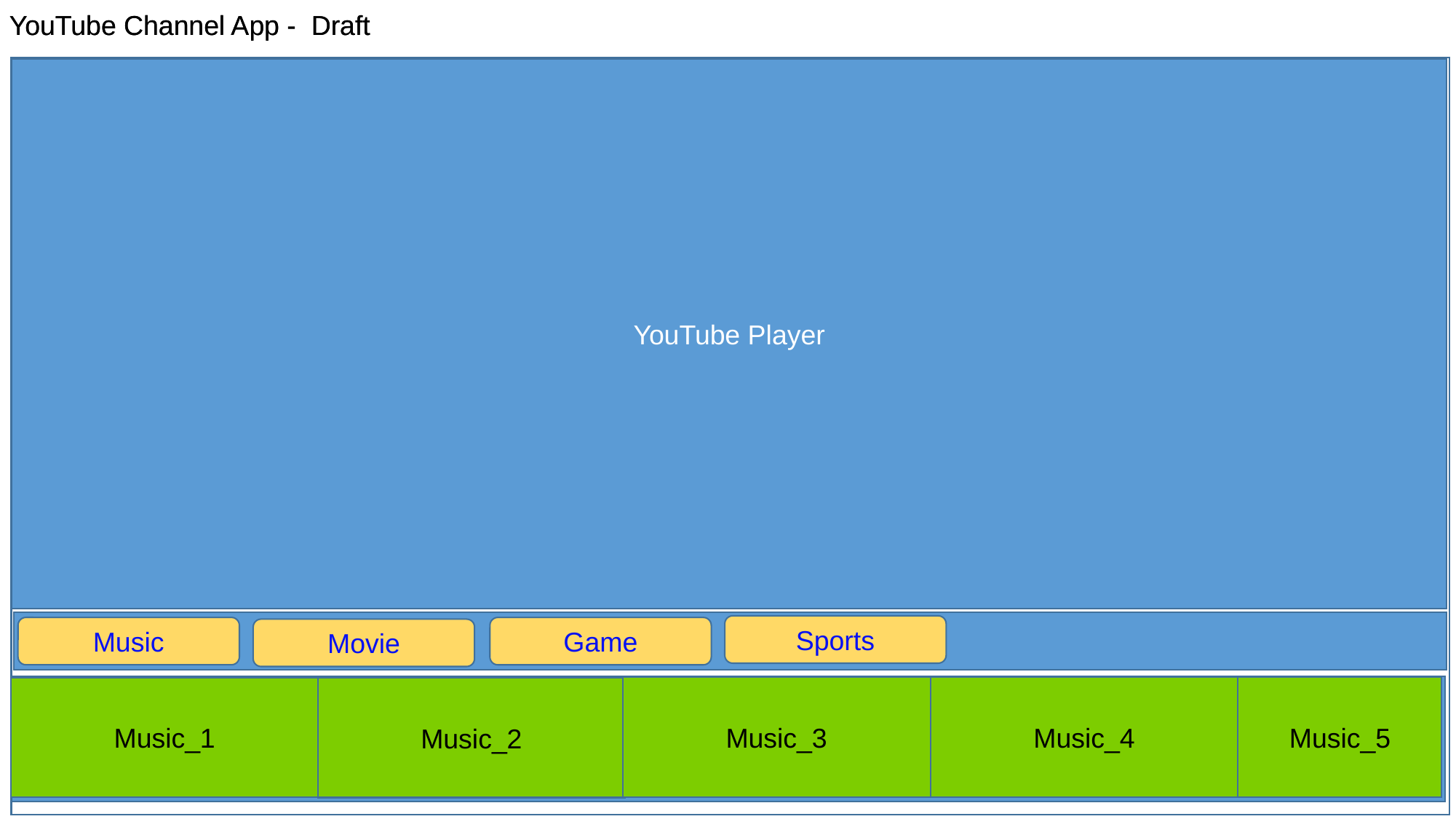

YouTube Channel App -  Draft

YouTube Player

Sports
Music
Game
Movie

Music_3
Music_4
Music_5
Music_1
Music_2
YouTube Channel App -  Draft

YouTube Player

Sports
Music
Game
Movie

Music_3
Music_4
Music_5
Music_1
Music_2